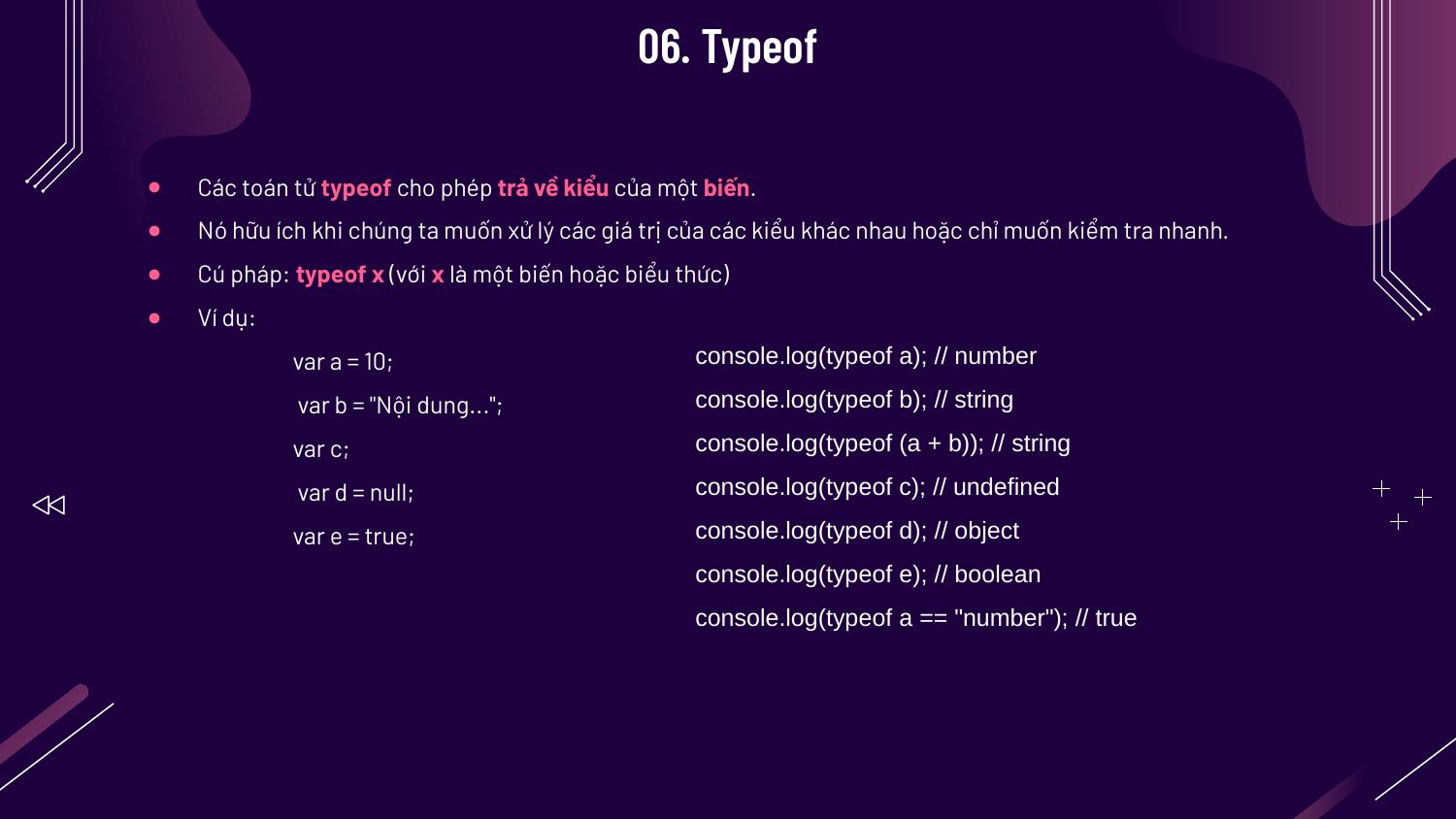

# 06. Typeof
Các toán tử typeof cho phép trả về kiểu của một biến.
Nó hữu ích khi chúng ta muốn xử lý các giá trị của các kiểu khác nhau hoặc chỉ muốn kiểm tra nhanh.
Cú pháp: typeof x (với x là một biến hoặc biểu thức)
Ví dụ:
	var a = 10;
   	 var b = "Nội dung...";
    	var c;
   	 var d = null;
    	var e = true;
console.log(typeof a); // number
console.log(typeof b); // string
console.log(typeof (a + b)); // string
console.log(typeof c); // undefined
console.log(typeof d); // object
console.log(typeof e); // boolean
console.log(typeof a == "number"); // true